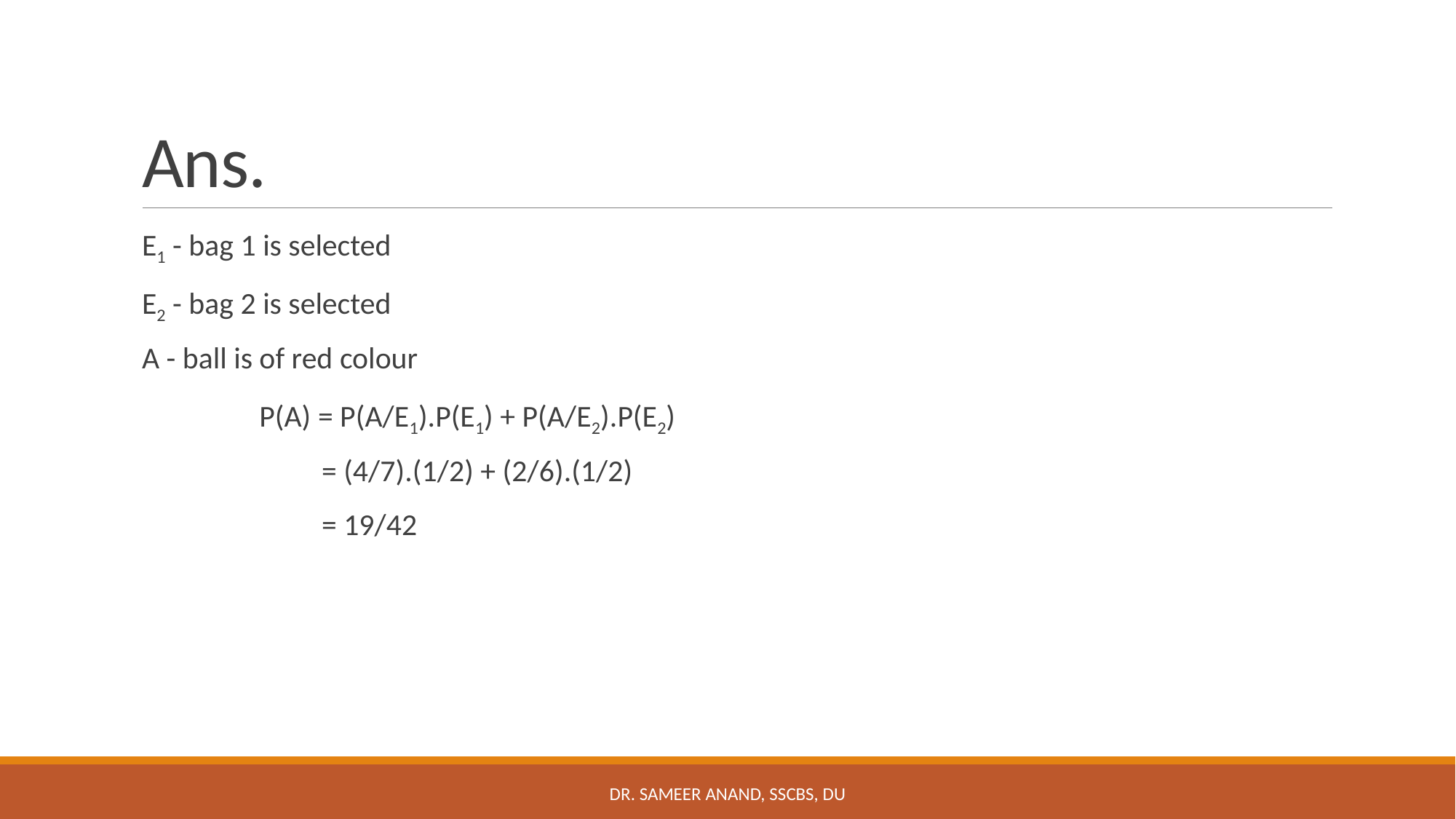

# Ans.
E1 - bag 1 is selected
E2 - bag 2 is selected
A - ball is of red colour
                 P(A) = P(A/E1).P(E1) + P(A/E2).P(E2)
                          = (4/7).(1/2) + (2/6).(1/2)
                          = 19/42
Dr. Sameer Anand, SSCBS, DU